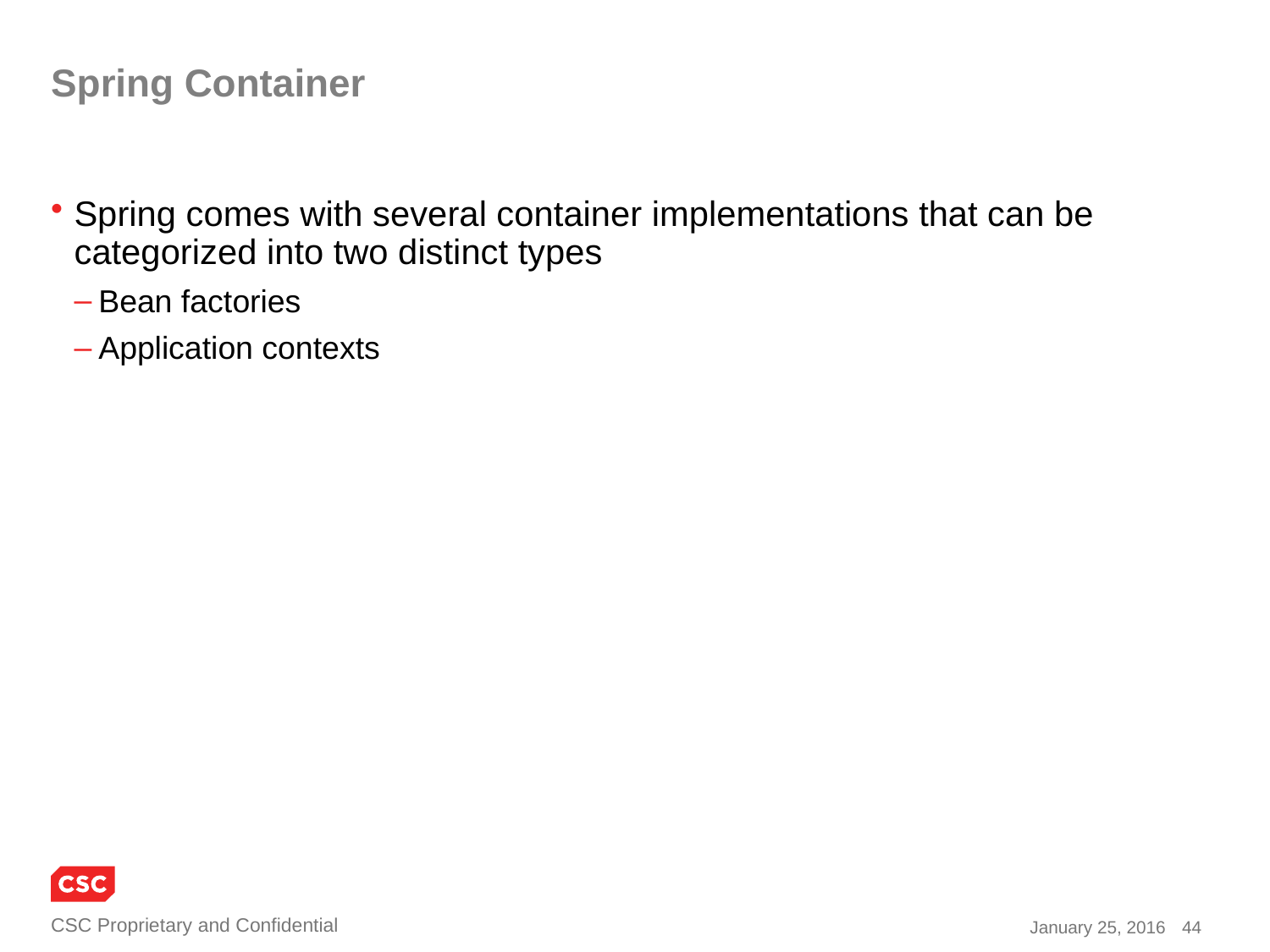

# Spring Container
Spring comes with several container implementations that can be categorized into two distinct types
Bean factories
Application contexts